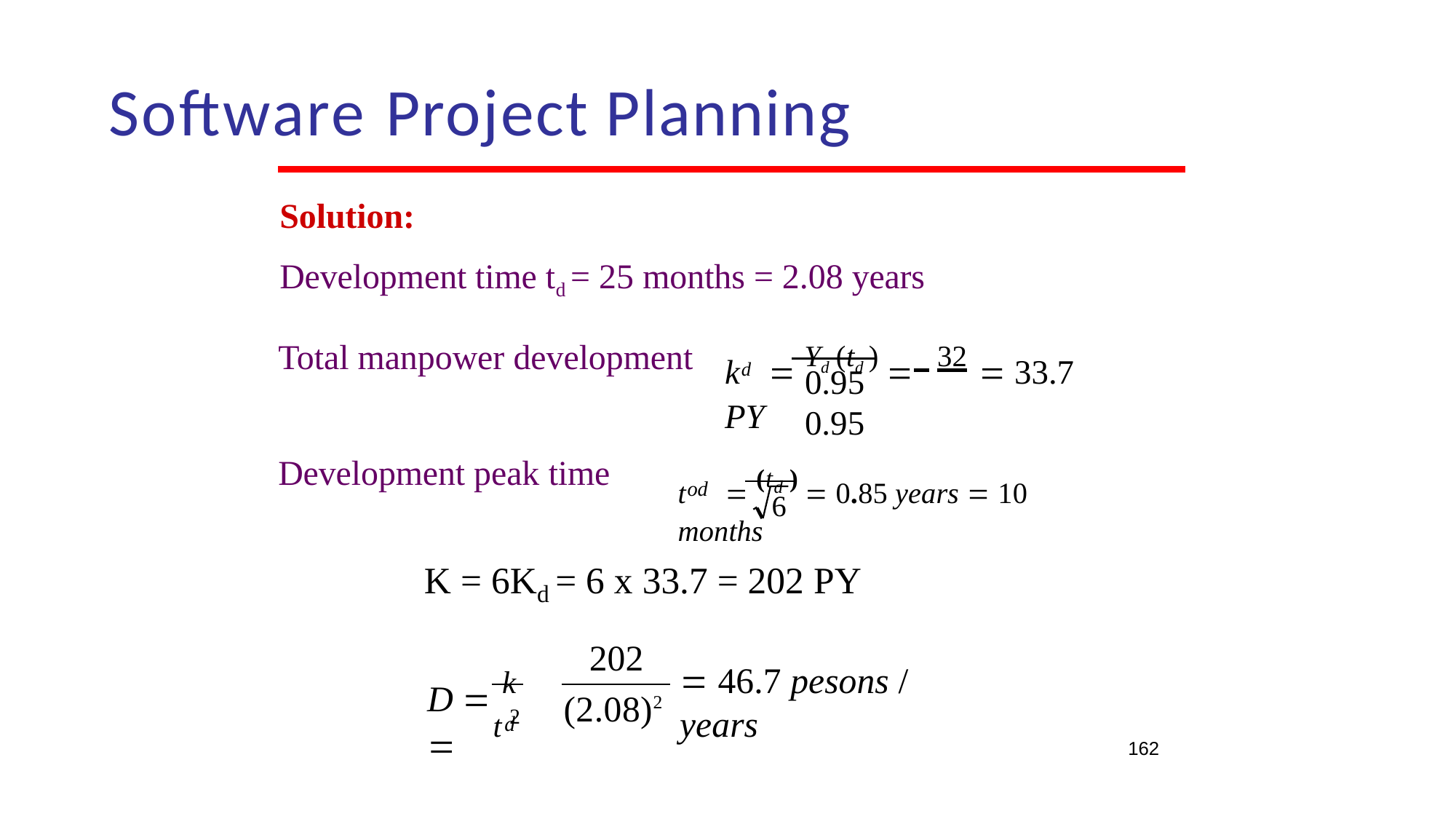

# Software Project Planning

Solution:
Development time td = 25 months = 2.08 years
k	= Yd  (td ) =  32	= 33.7 PY
Total manpower development
d
0.95	0.95

Development peak time
t	= (td ) = 0.85 years = 10 months
od

6

K = 6Kd = 6 x 33.7 = 202 PY
202
D =	k	=
= 46.7 pesons / years
t 2
(2.08)2

d
162